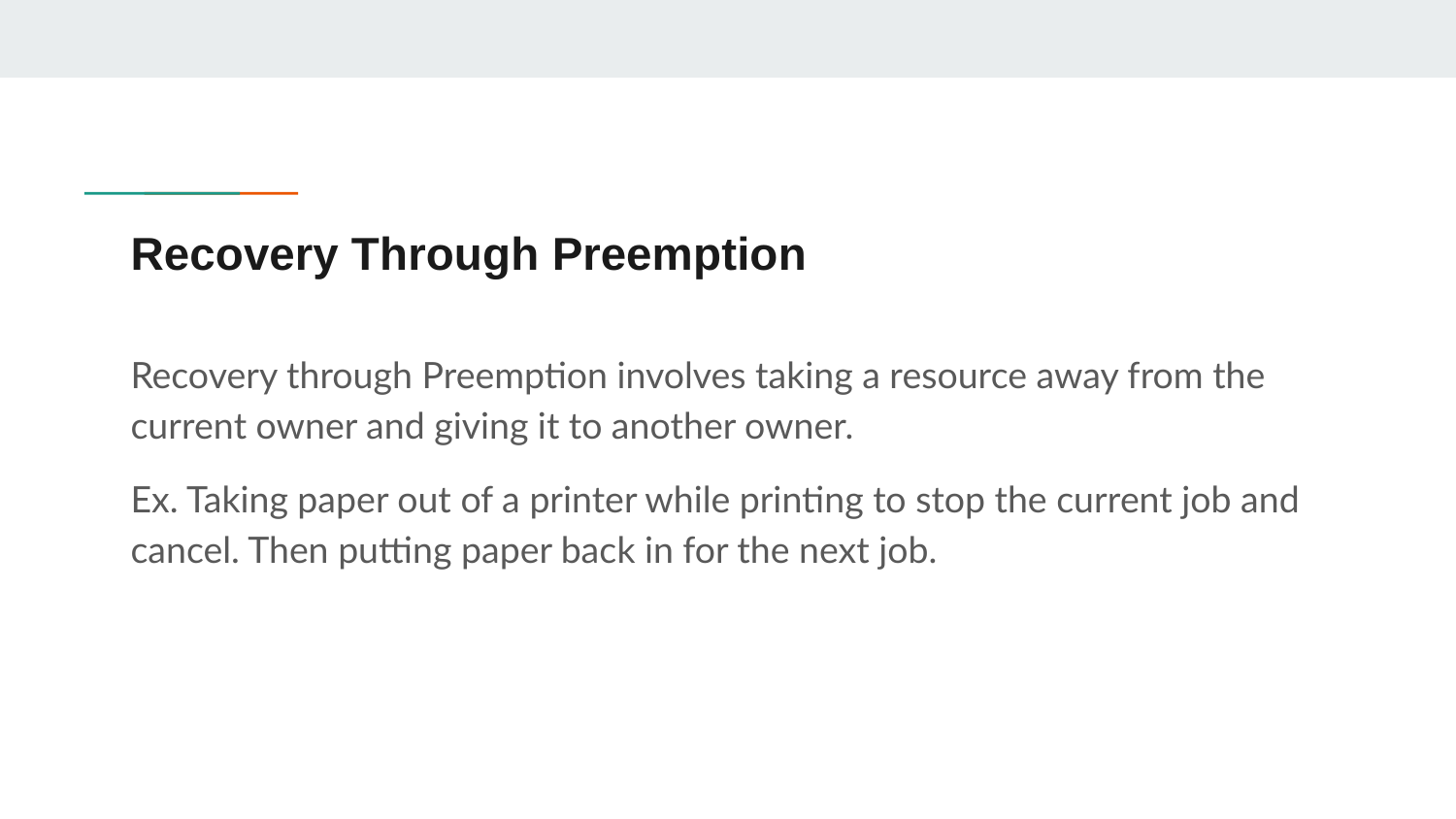

# Recovery Through Preemption
Recovery through Preemption involves taking a resource away from the current owner and giving it to another owner.
Ex. Taking paper out of a printer while printing to stop the current job and cancel. Then putting paper back in for the next job.